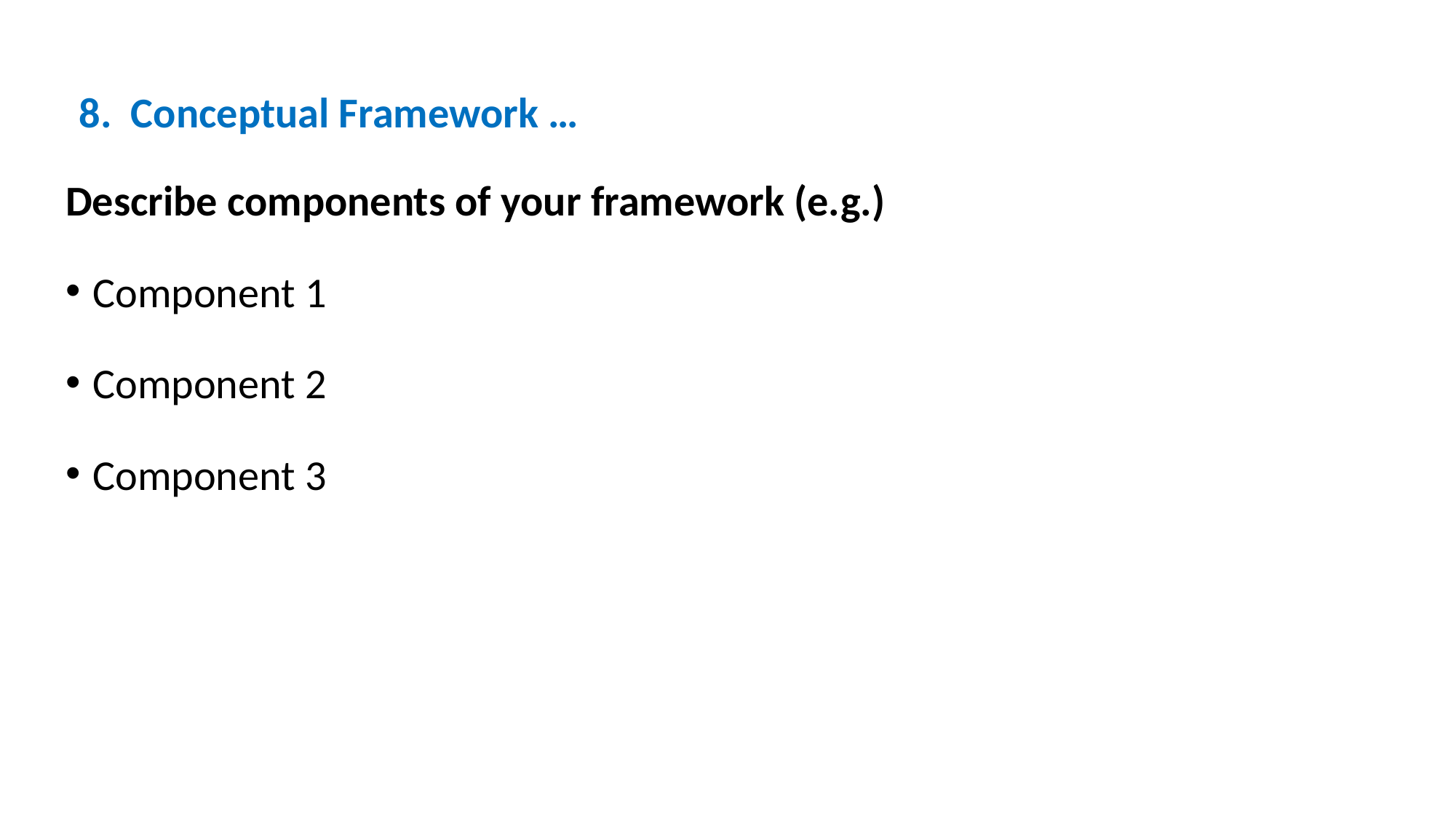

8.  Conceptual Framework …
Describe components of your framework (e.g.)
Component 1
Component 2
Component 3